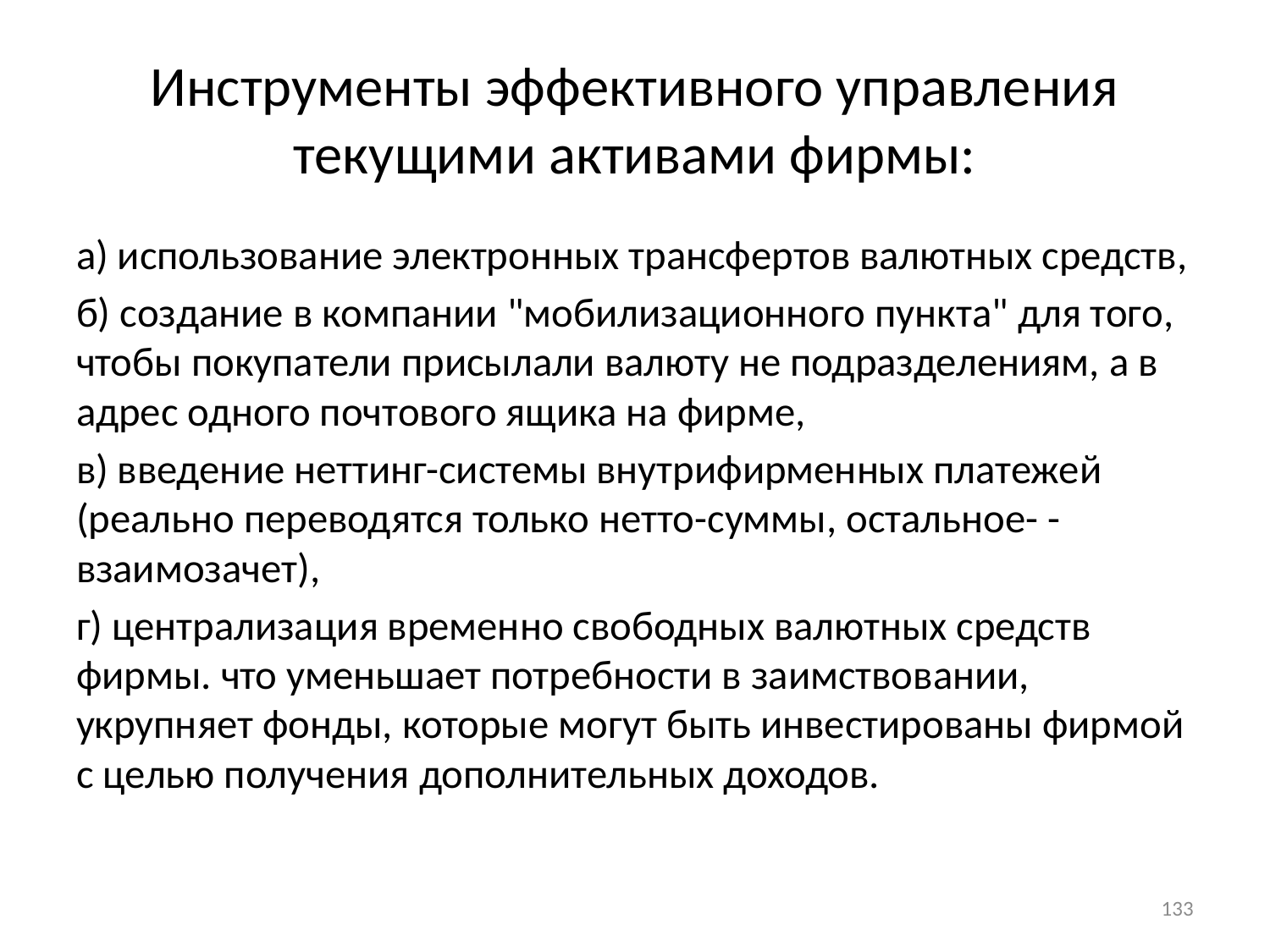

# Инструменты эффективного управления текущими активами фирмы:
а) использование электронных трансфертов валютных средств,
б) создание в компании "мобилизационного пункта" для того, чтобы покупатели присылали валюту не подразделениям, а в адрес одного почтового ящика на фирме,
в) введение неттинг-системы внутрифирменных платежей (реально переводятся только нетто-суммы, остальное- - взаимозачет),
г) централизация временно свободных валютных средств фирмы. что уменьшает потребности в заимствовании, укрупняет фонды, которые могут быть инвестированы фирмой с целью получения дополнительных доходов.

133